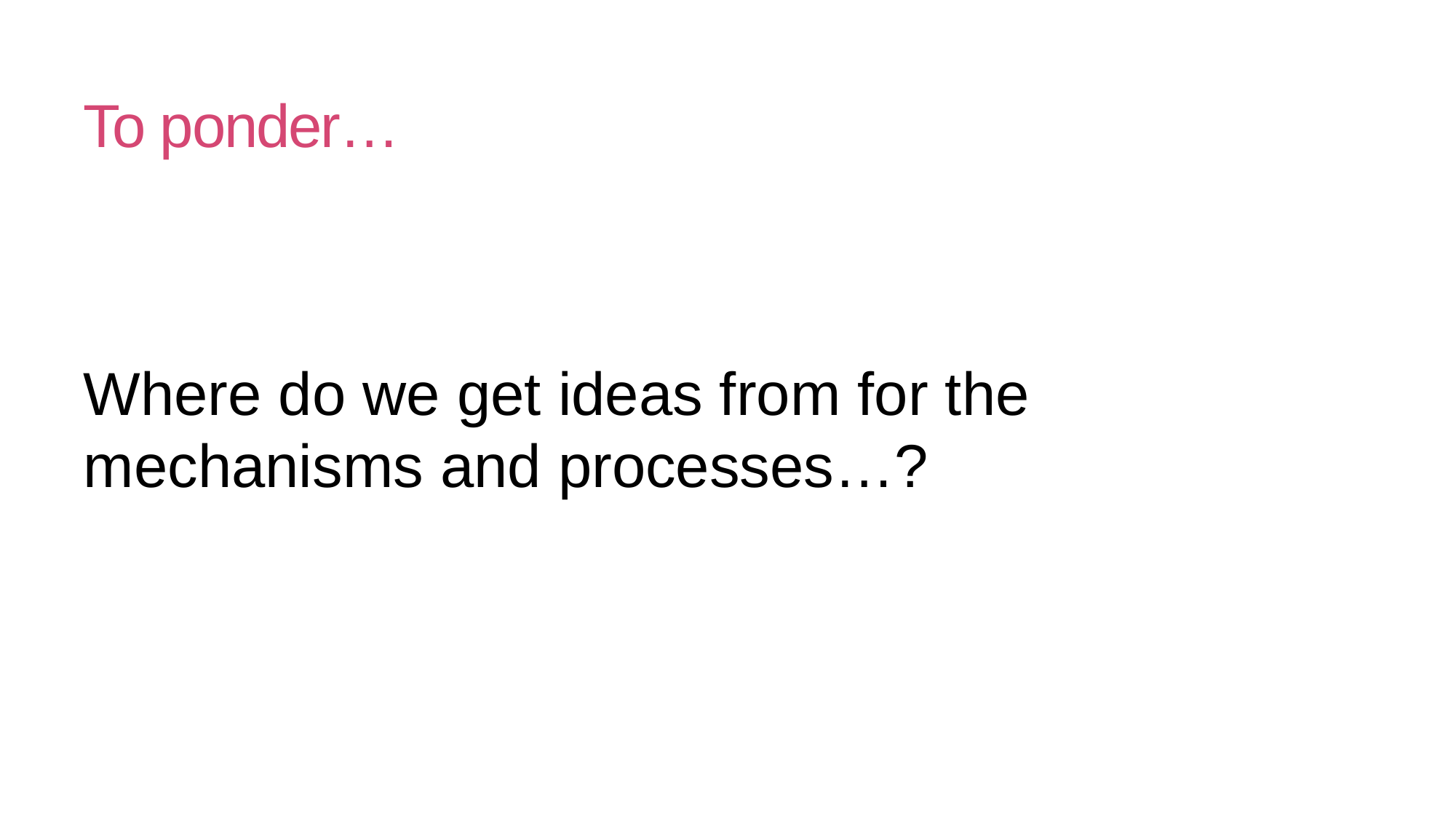

# To ponder…

Where do we get ideas from for the mechanisms and processes…?